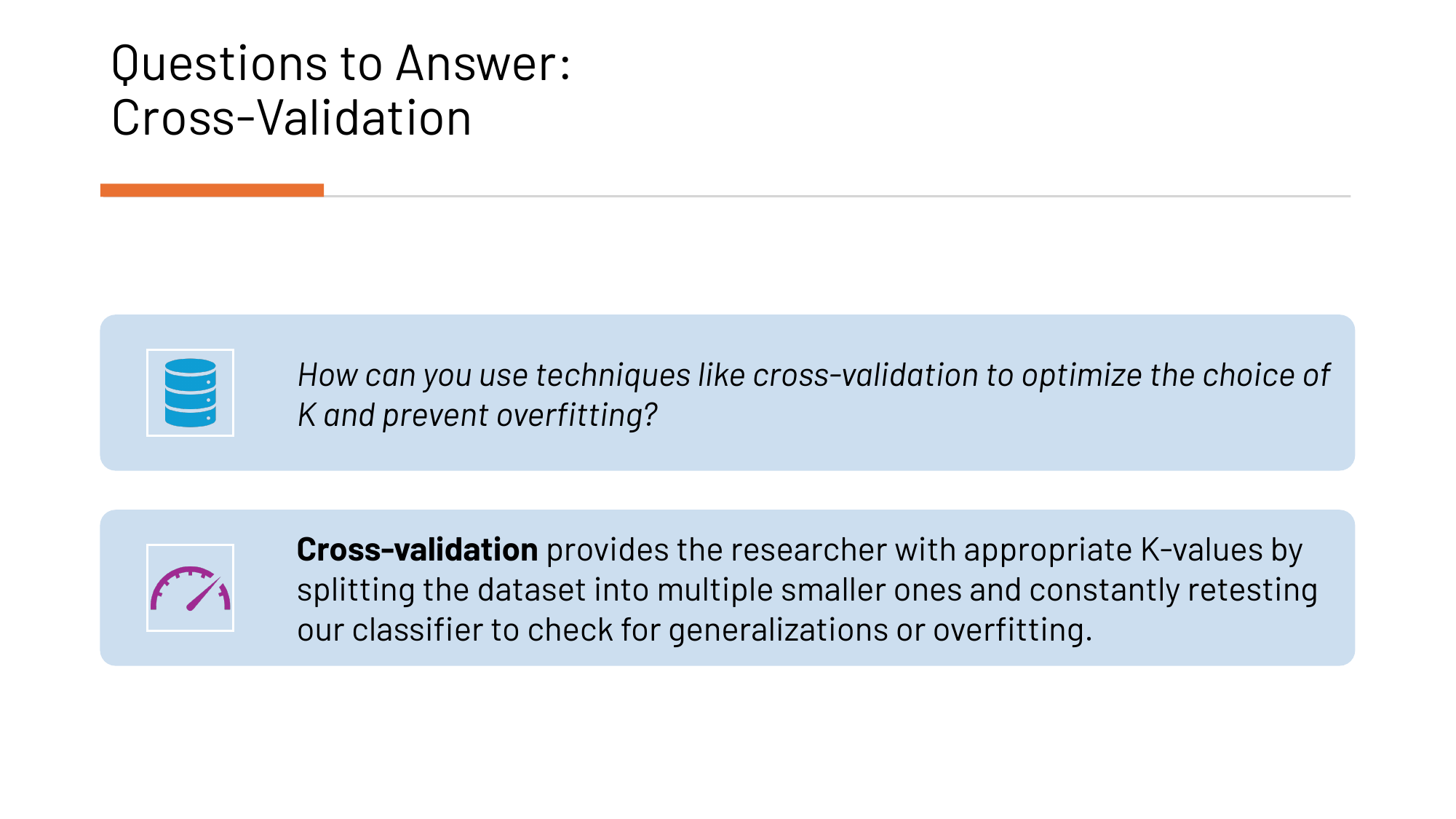

# Questions to Answer: Cross-Validation

How can you use techniques like cross-validation to optimize the choice of K and prevent overfitting?
Cross-validation provides the researcher with appropriate K-values by splitting the dataset into multiple smaller ones and constantly retesting our classifier to check for generalizations or overfitting.